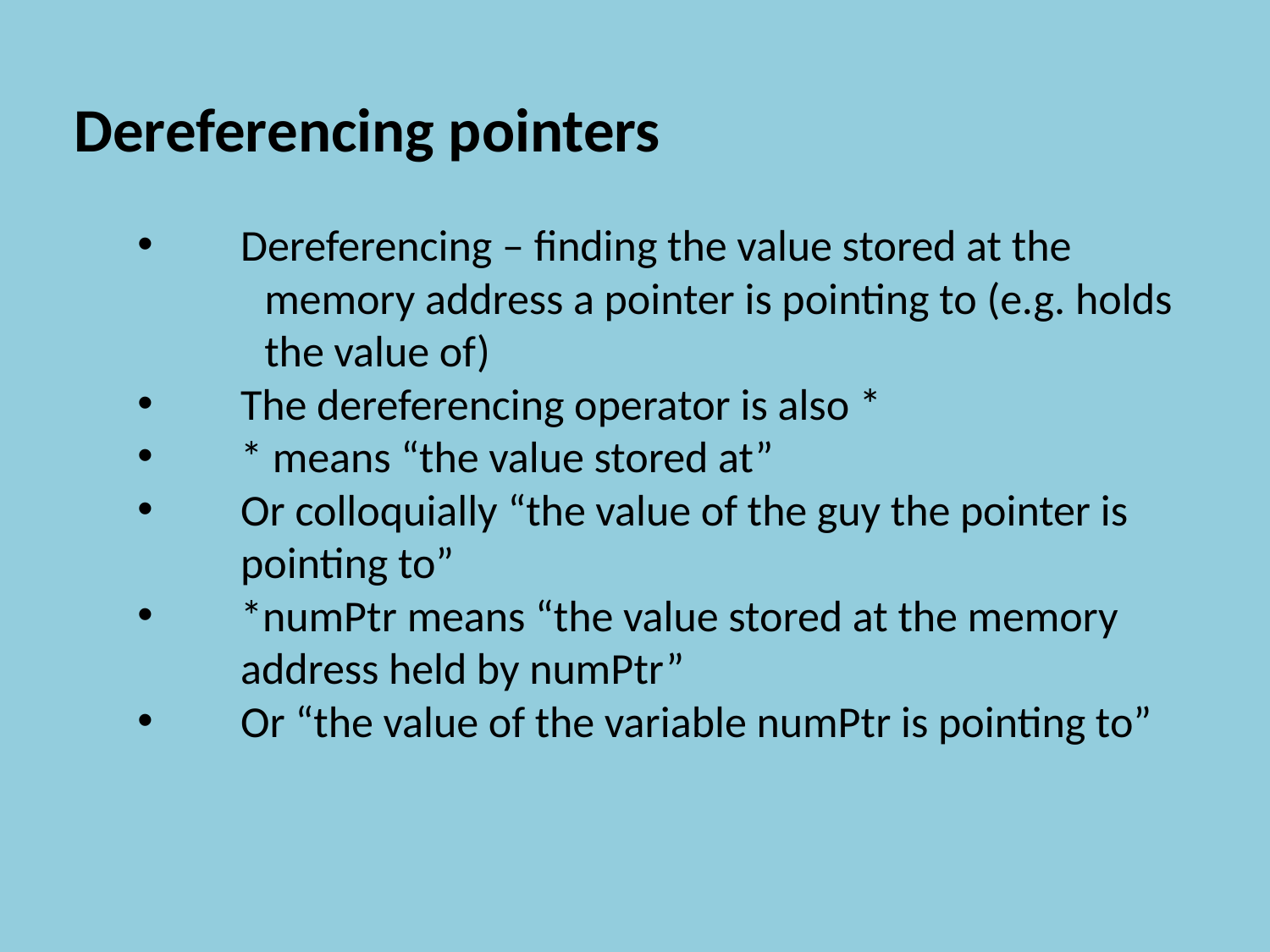

Dereferencing pointers

Dereferencing – finding the value stored at the
memory address a pointer is pointing to (e.g. holds
the value of)
The dereferencing operator is also *
* means “the value stored at”
Or colloquially “the value of the guy the pointer is 	pointing to”
*numPtr means “the value stored at the memory 	address held by numPtr”
Or “the value of the variable numPtr is pointing to”